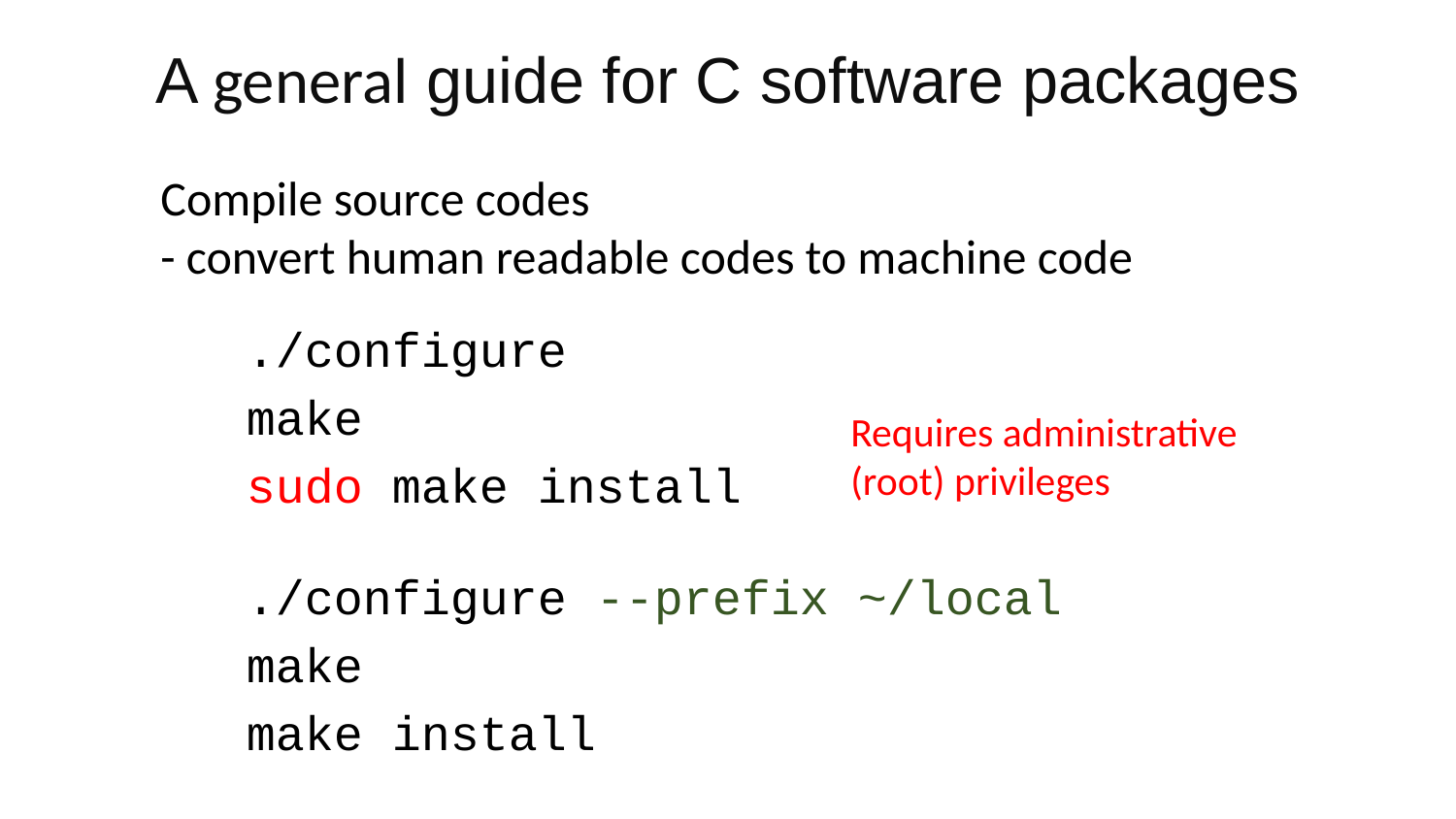

# A general guide for C software packages
Compile source codes
- convert human readable codes to machine code
./configure
make
sudo make install

Requires administrative (root) privileges
./configure --prefix ~/local
make
make install